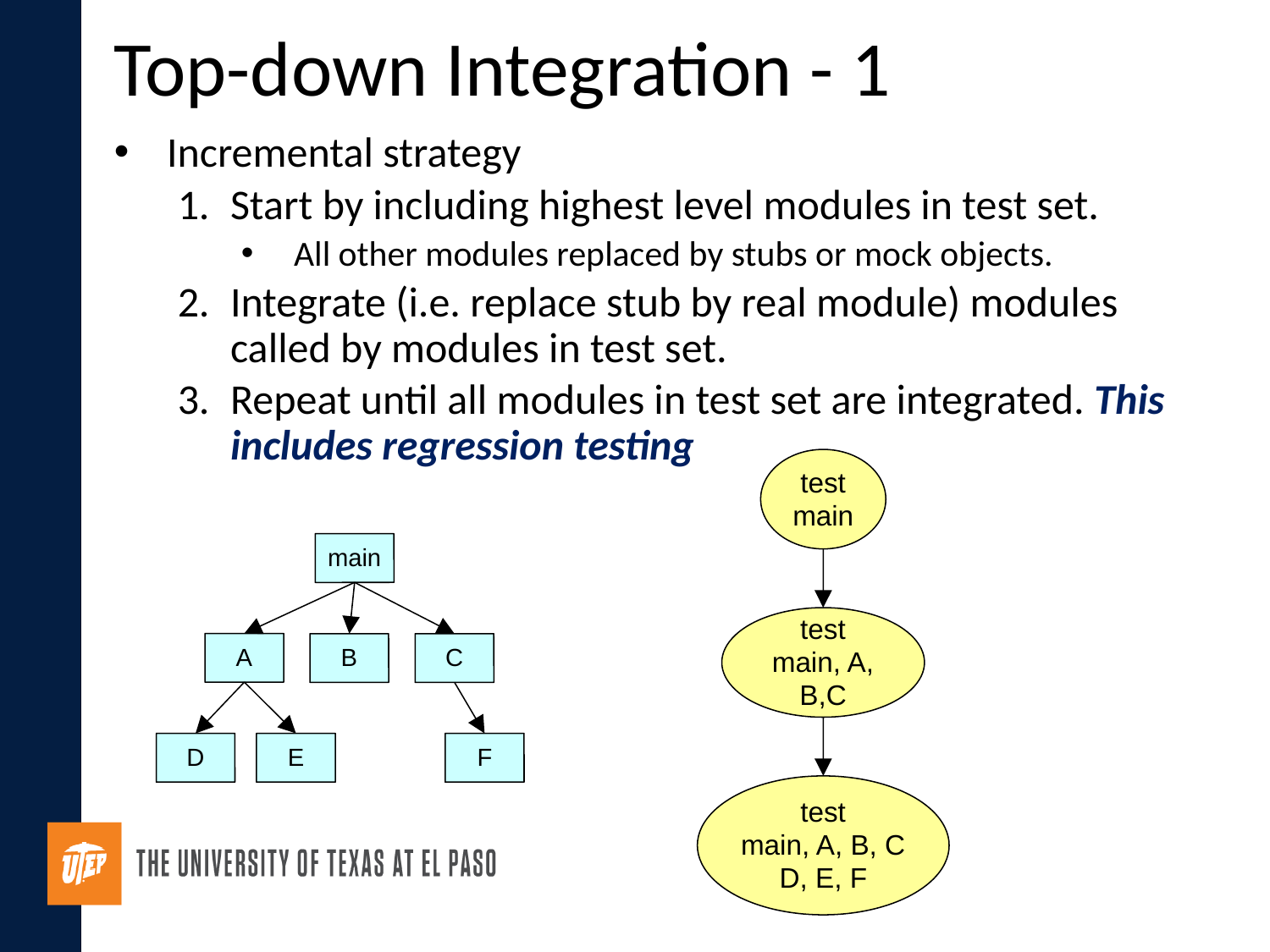

# Top-down Integration - 1
Incremental strategy
Start by including highest level modules in test set.
All other modules replaced by stubs or mock objects.
Integrate (i.e. replace stub by real module) modules called by modules in test set.
Repeat until all modules in test set are integrated. This includes regression testing
test
main
test
main, A, B,C
test
main, A, B, C
D, E, F
main
A
B
C
D
E
F